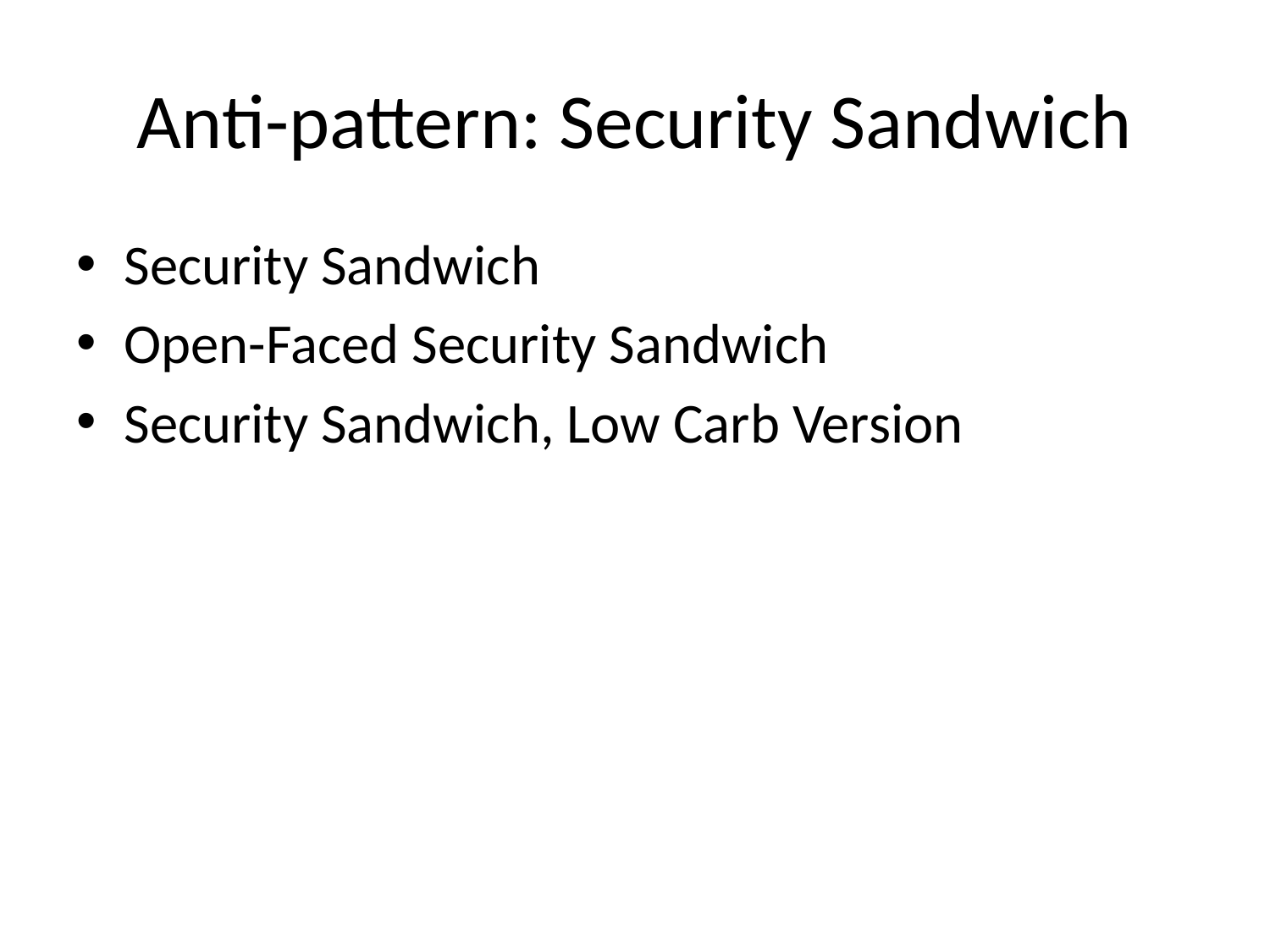

# Anti-pattern: Security Sandwich
Security Sandwich
Open-Faced Security Sandwich
Security Sandwich, Low Carb Version